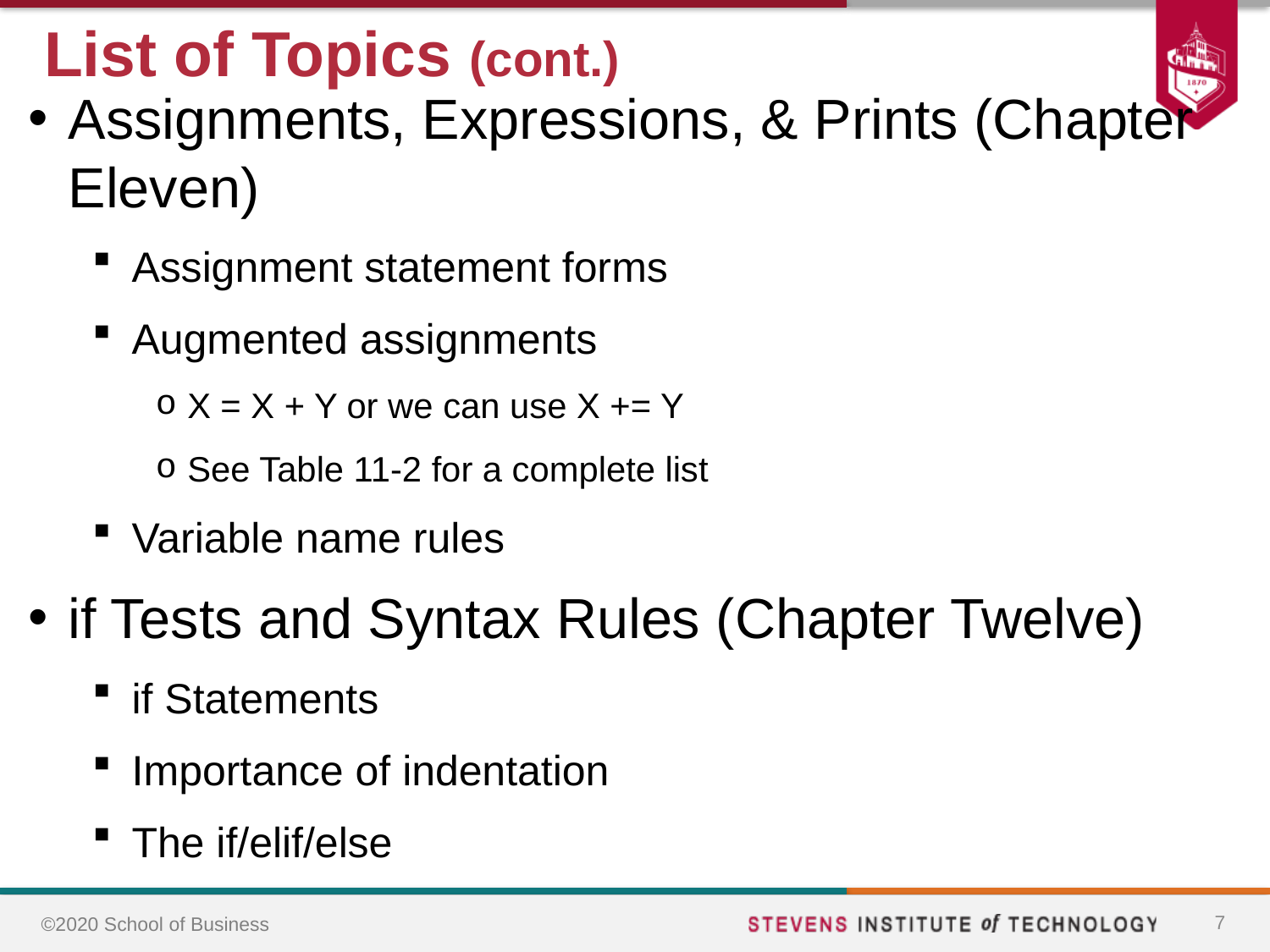

# List of Topics (cont.)
Assignments, Expressions, & Prints (Chapter Eleven)
Assignment statement forms
Augmented assignments
X = X + Y or we can use X += Y
See Table 11-2 for a complete list
Variable name rules
if Tests and Syntax Rules (Chapter Twelve)
if Statements
Importance of indentation
The if/elif/else
7